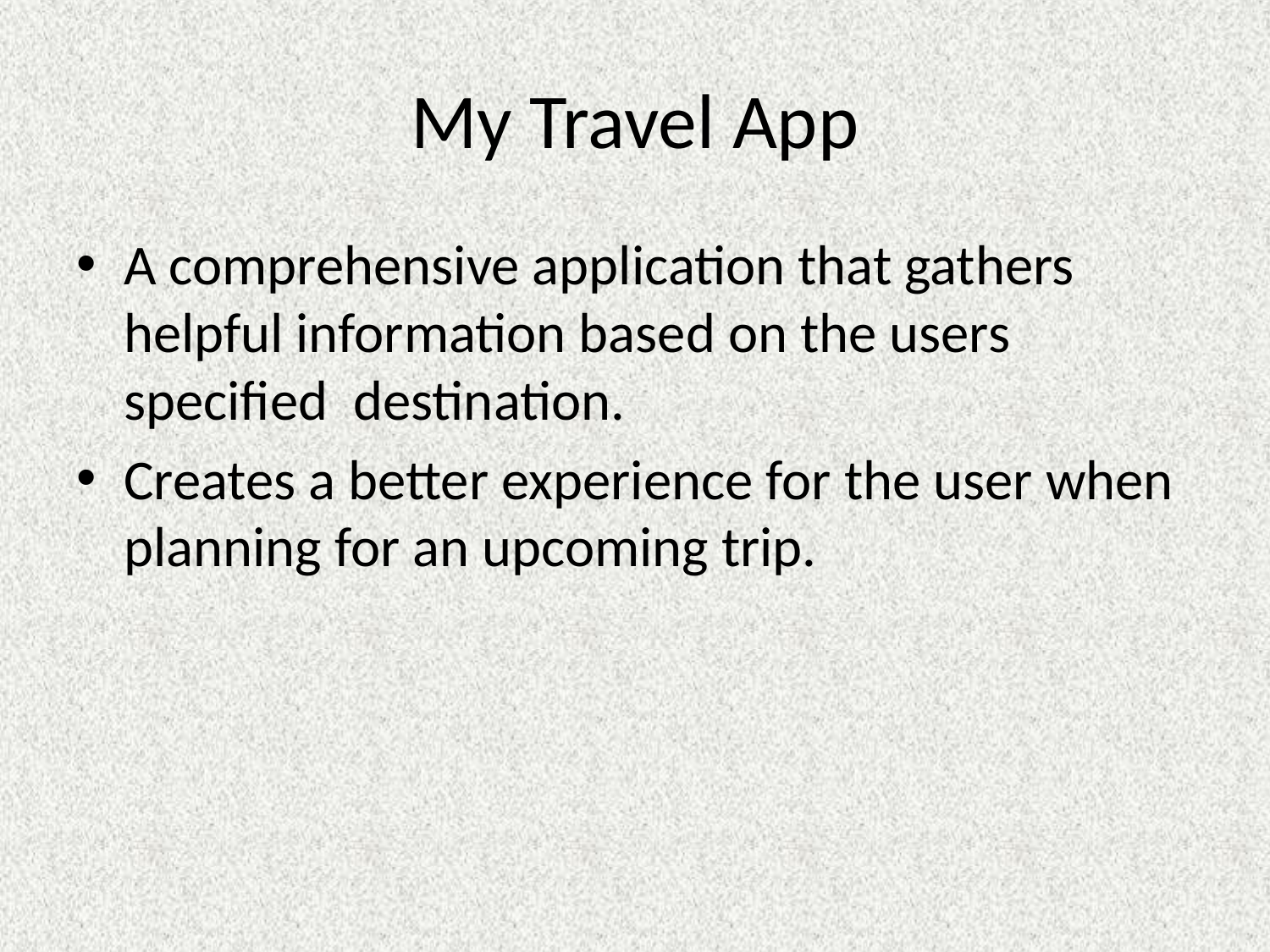

# My Travel App
A comprehensive application that gathers helpful information based on the users specified  destination.
Creates a better experience for the user when planning for an upcoming trip.